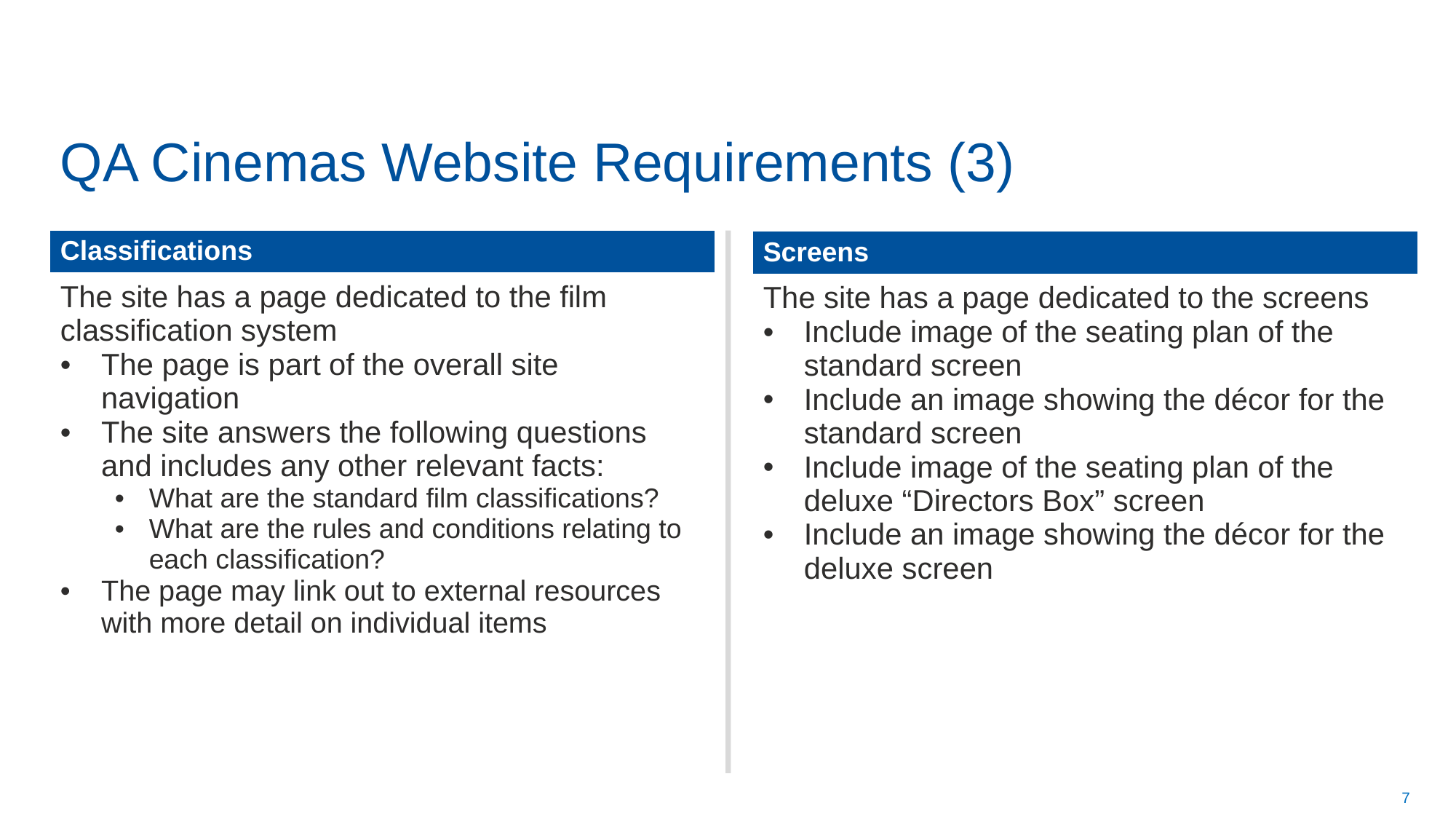

# QA Cinemas Website Requirements (3)
| Classifications |
| --- |
| The site has a page dedicated to the film classification system The page is part of the overall site navigation The site answers the following questions and includes any other relevant facts: What are the standard film classifications? What are the rules and conditions relating to each classification? The page may link out to external resources with more detail on individual items |
| Screens |
| --- |
| The site has a page dedicated to the screens Include image of the seating plan of the standard screen Include an image showing the décor for the standard screen Include image of the seating plan of the deluxe “Directors Box” screen Include an image showing the décor for the deluxe screen |